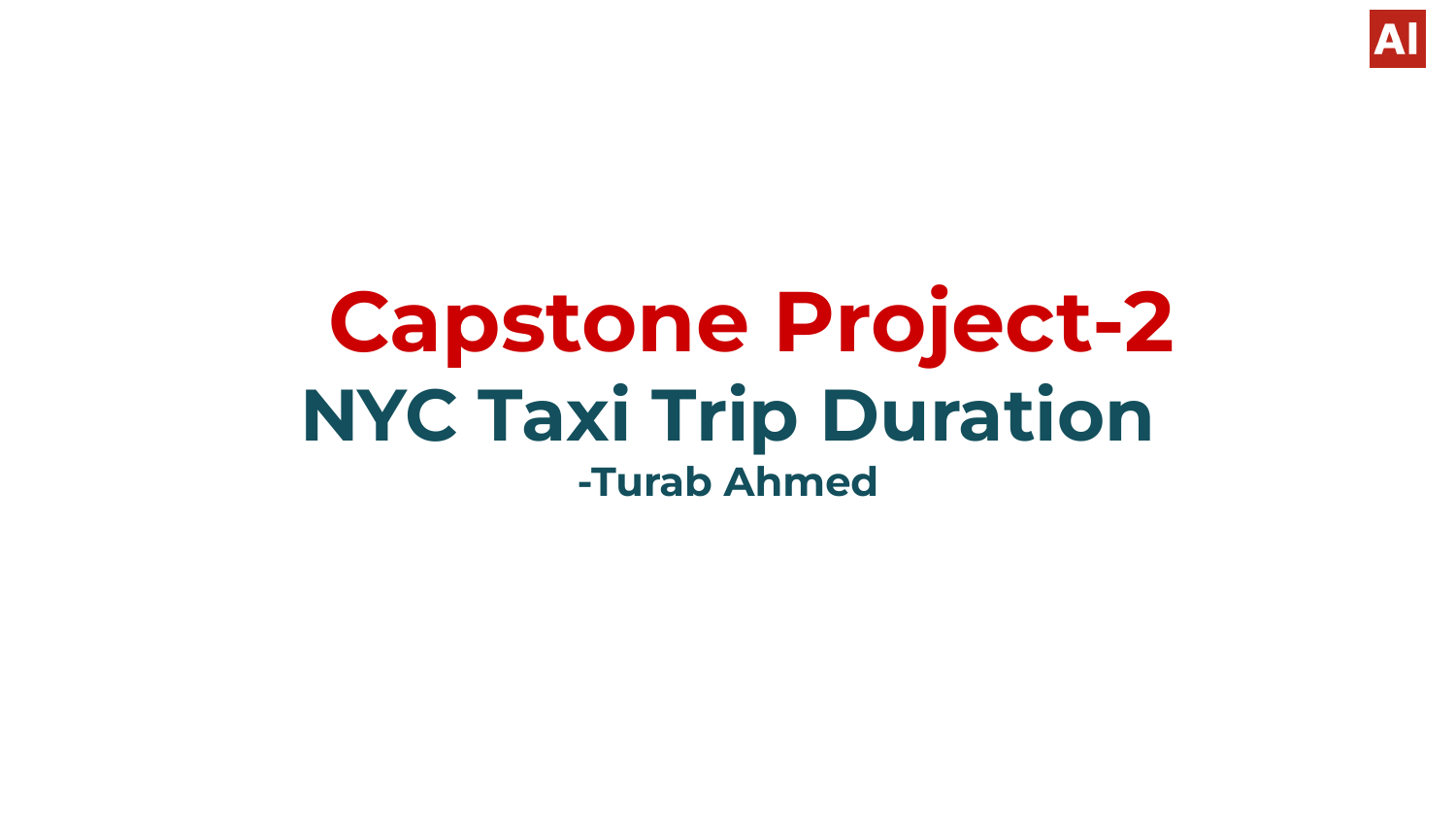

# Capstone Project-2
NYC Taxi Trip Duration
-Turab Ahmed